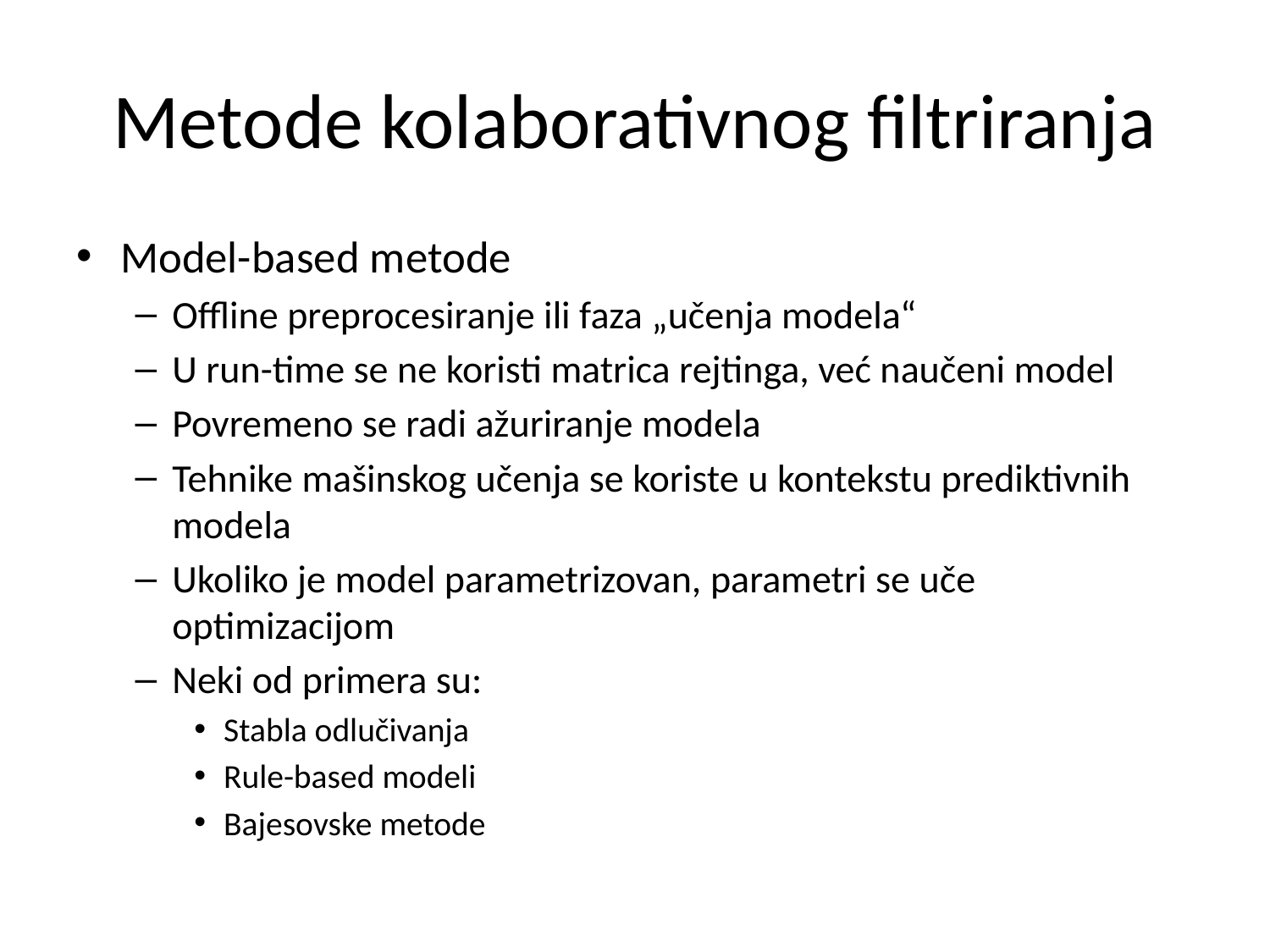

# Metode kolaborativnog filtriranja
Model-based metode
Offline preprocesiranje ili faza „učenja modela“
U run-time se ne koristi matrica rejtinga, već naučeni model
Povremeno se radi ažuriranje modela
Tehnike mašinskog učenja se koriste u kontekstu prediktivnih modela
Ukoliko je model parametrizovan, parametri se uče optimizacijom
Neki od primera su:
Stabla odlučivanja
Rule-based modeli
Bajesovske metode